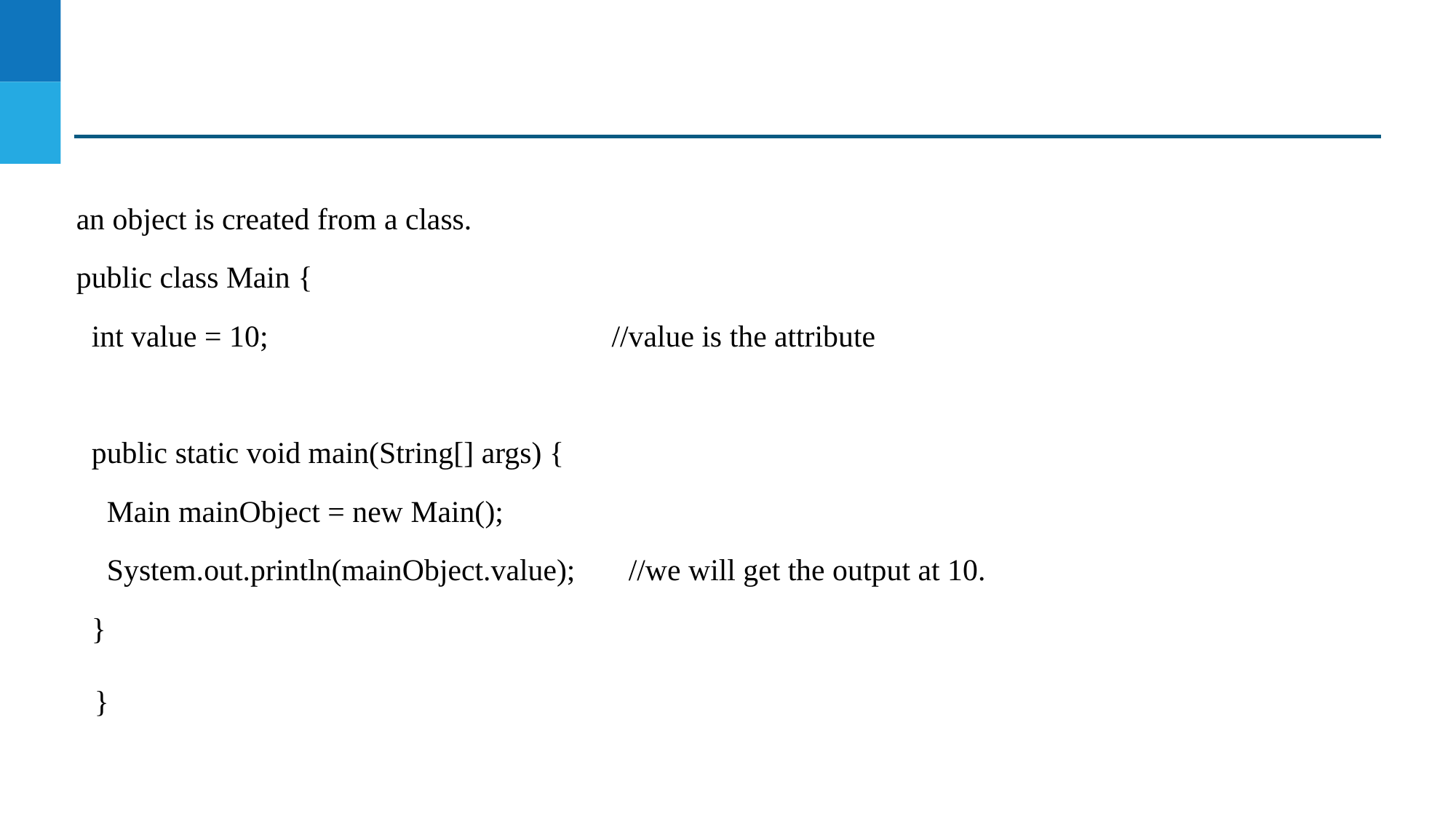

an object is created from a class.
public class Main {
  int value = 10;                                             //value is the attribute

  public static void main(String[] args) {
    Main mainObject = new Main();
    System.out.println(mainObject.value);       //we will get the output at 10.
  }
}